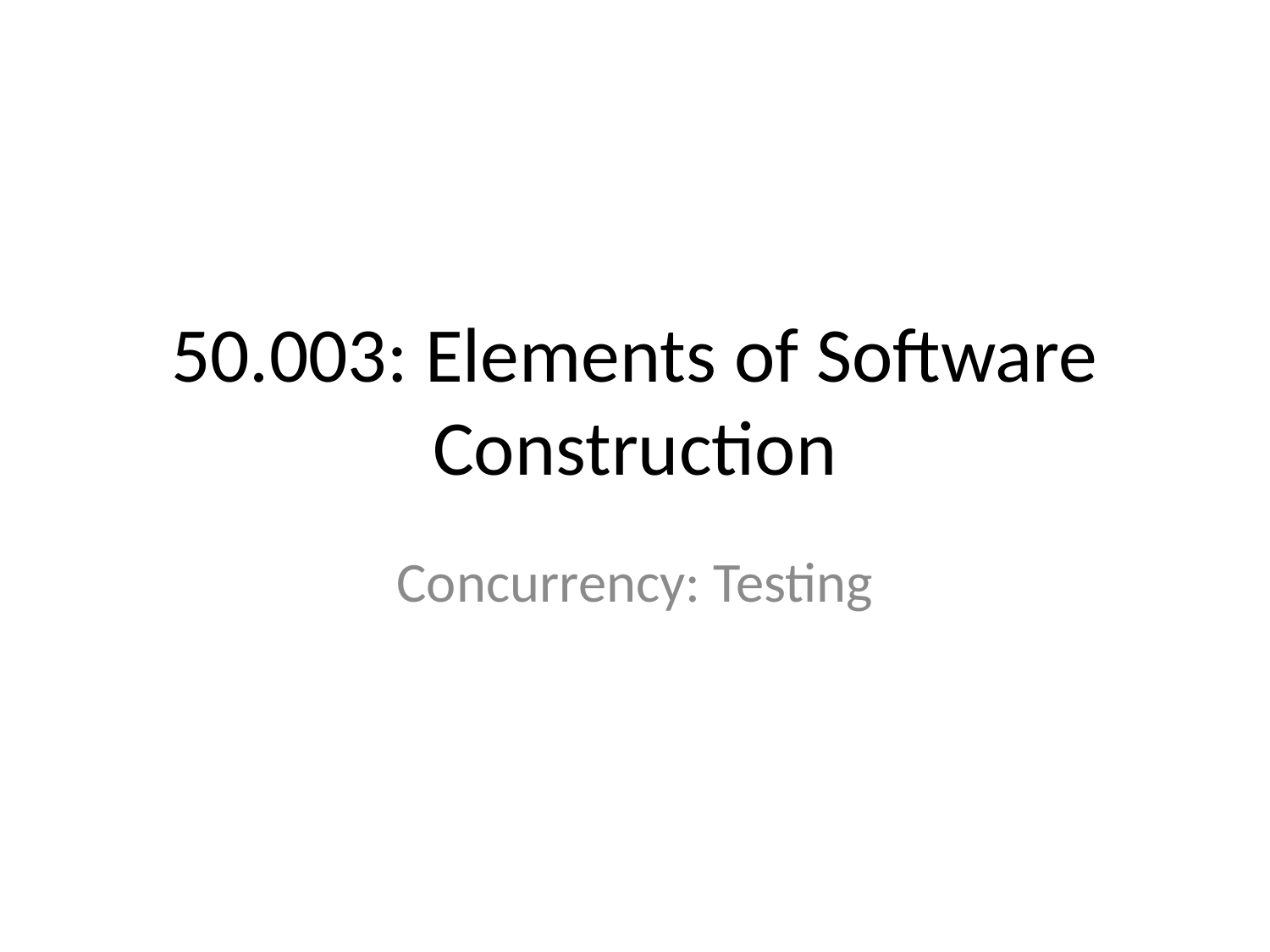

# 50.003: Elements of Software Construction
Concurrency: Testing